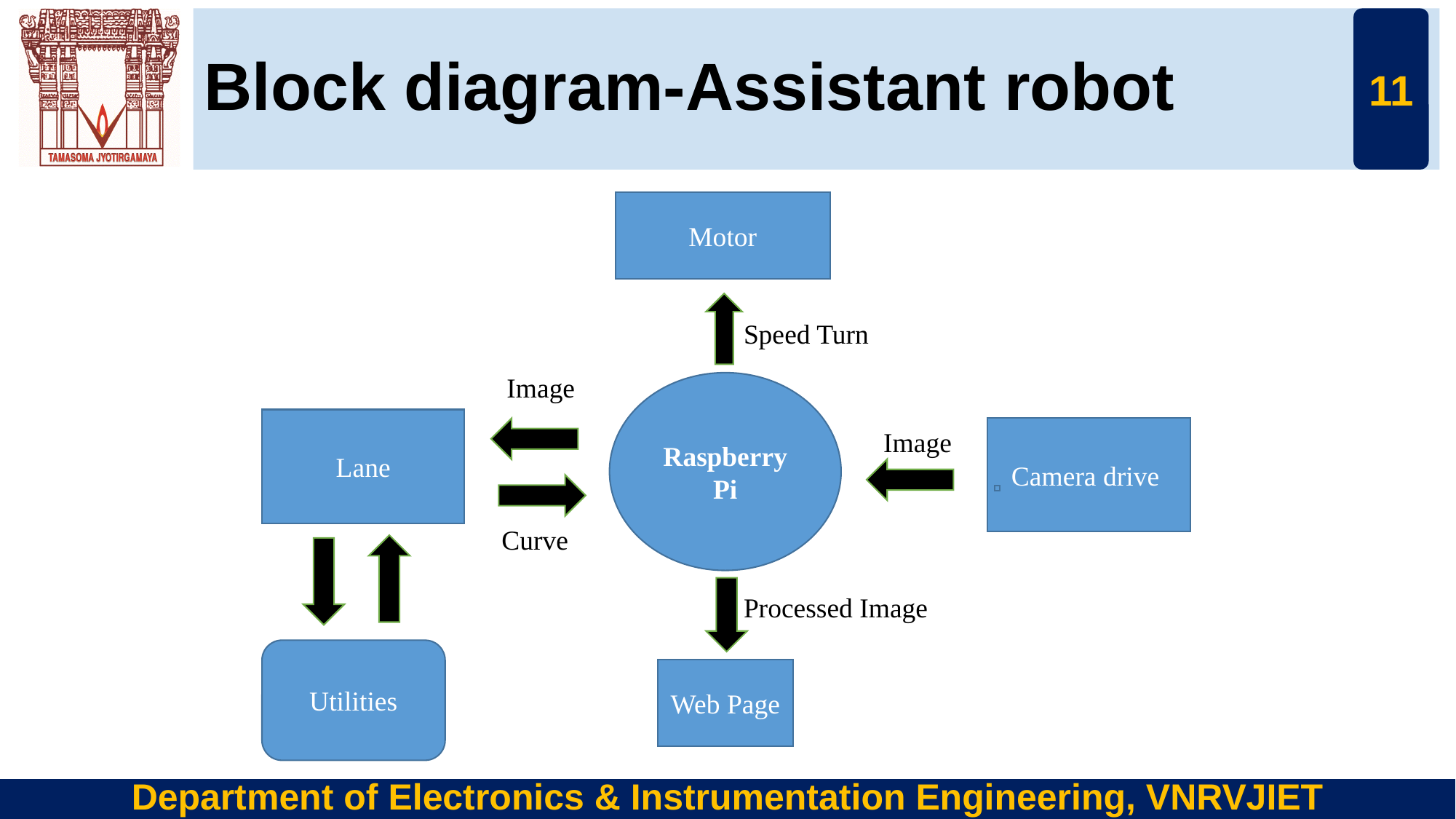

# Block diagram-Assistant robot
11
Motor

Speed Turn
Image
Raspberry Pi

Lane
Camera drive
Image

Curve

Processed Image
Utilities
Web Page
Department of Electronics & Instrumentation Engineering, VNRVJIET